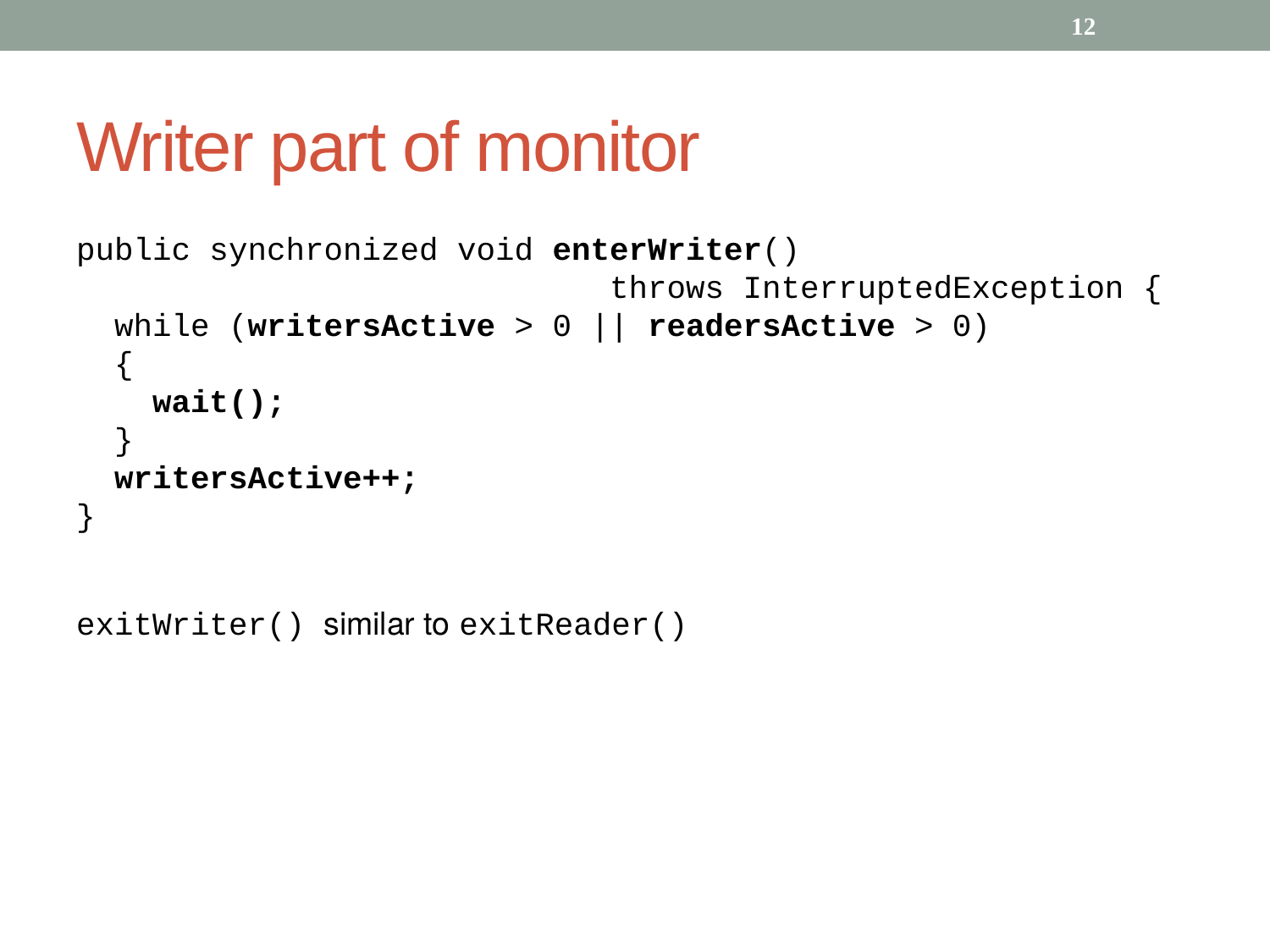

12
# Writer part of monitor
public synchronized void enterWriter()
                            throws InterruptedException {
  while (writersActive > 0 || readersActive > 0)
  {
    wait();
  }
  writersActive++;
}

exitWriter() similar to exitReader()